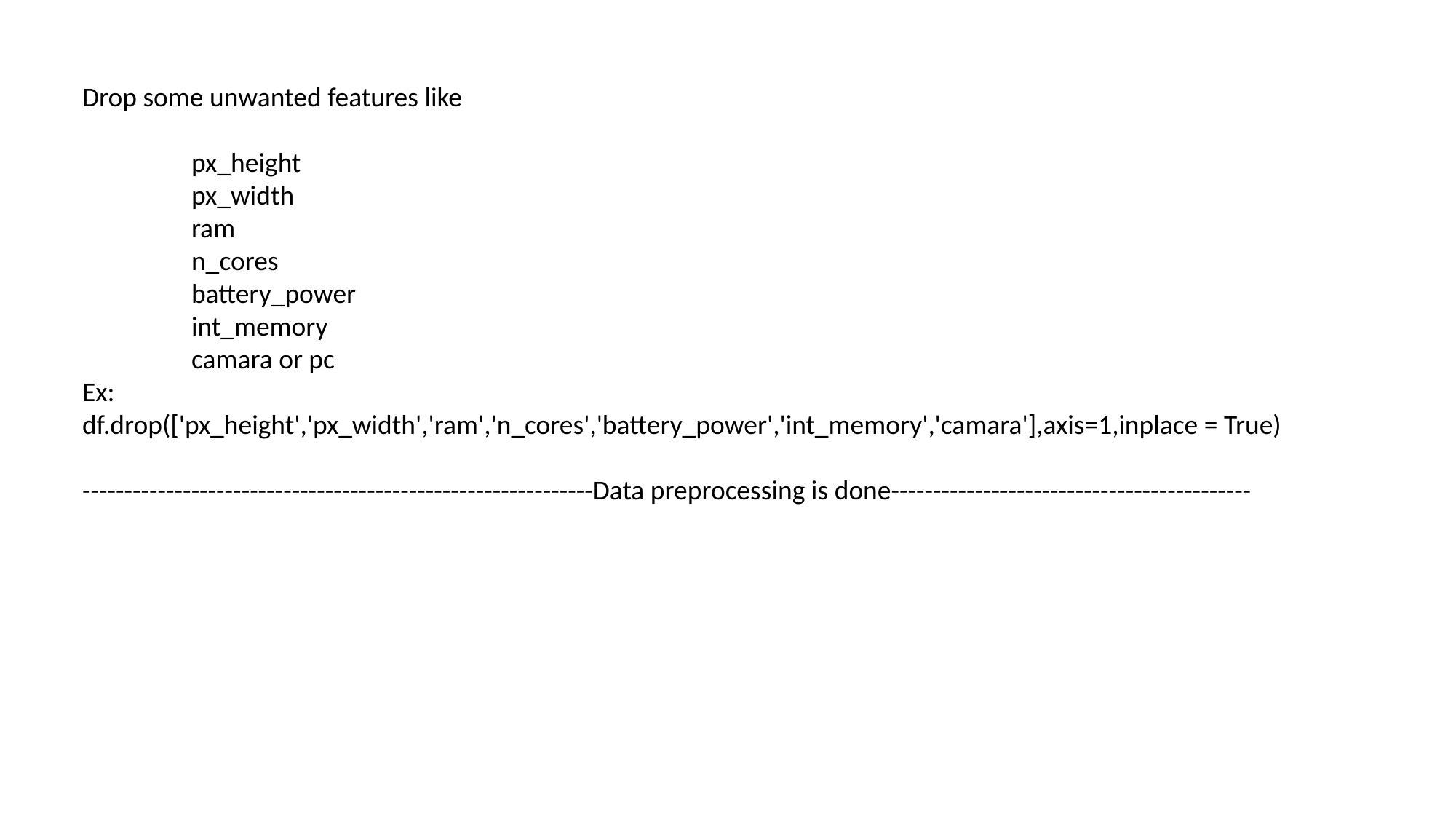

Drop some unwanted features like

	px_height
	px_width
	ram
	n_cores
	battery_power
	int_memory
	camara or pc
Ex:
df.drop(['px_height','px_width','ram','n_cores','battery_power','int_memory','camara'],axis=1,inplace = True)

-------------------------------------------------------------Data preprocessing is done-------------------------------------------